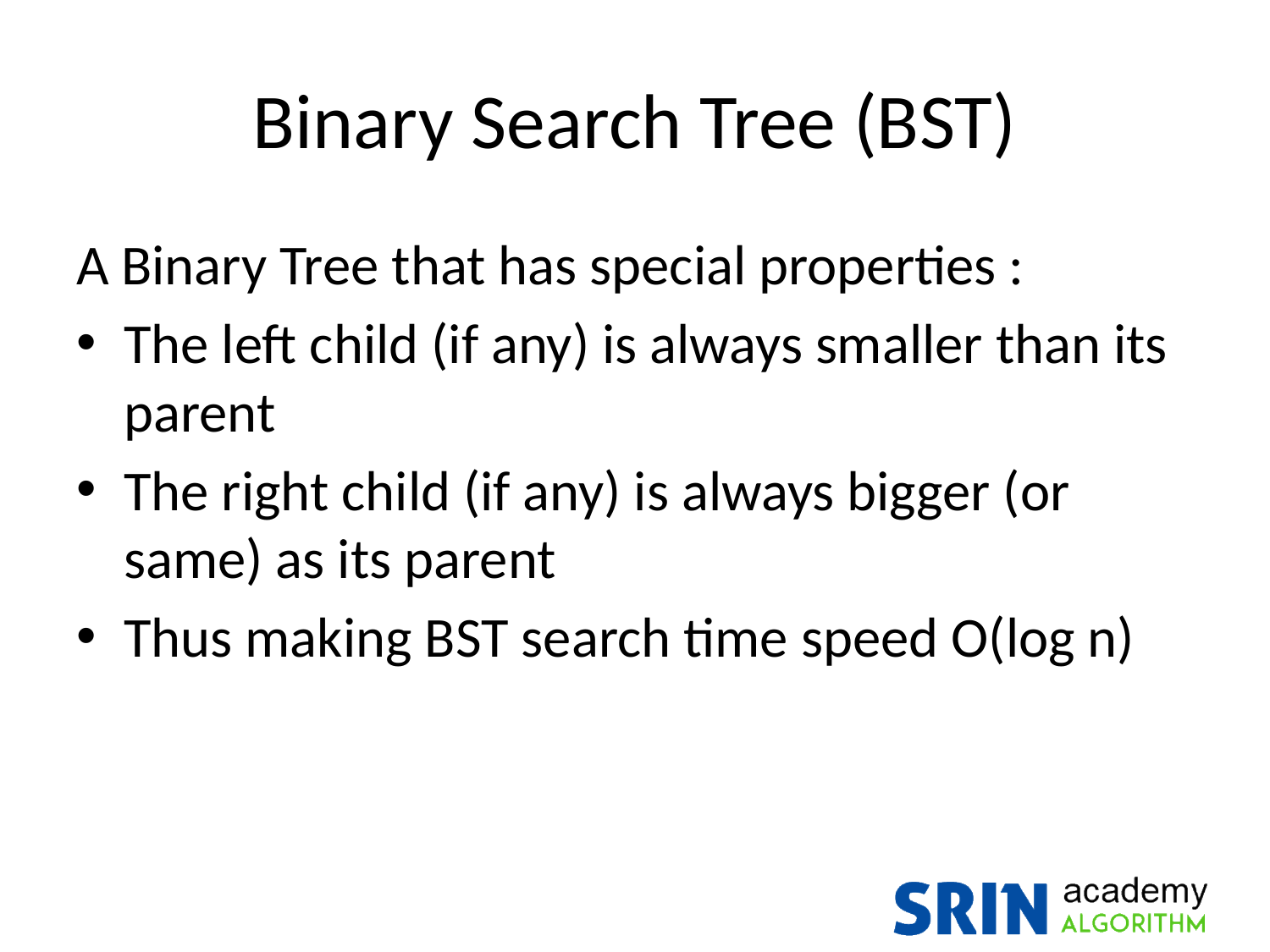

# Binary Search Tree (BST)
A Binary Tree that has special properties :
The left child (if any) is always smaller than its parent
The right child (if any) is always bigger (or same) as its parent
Thus making BST search time speed O(log n)